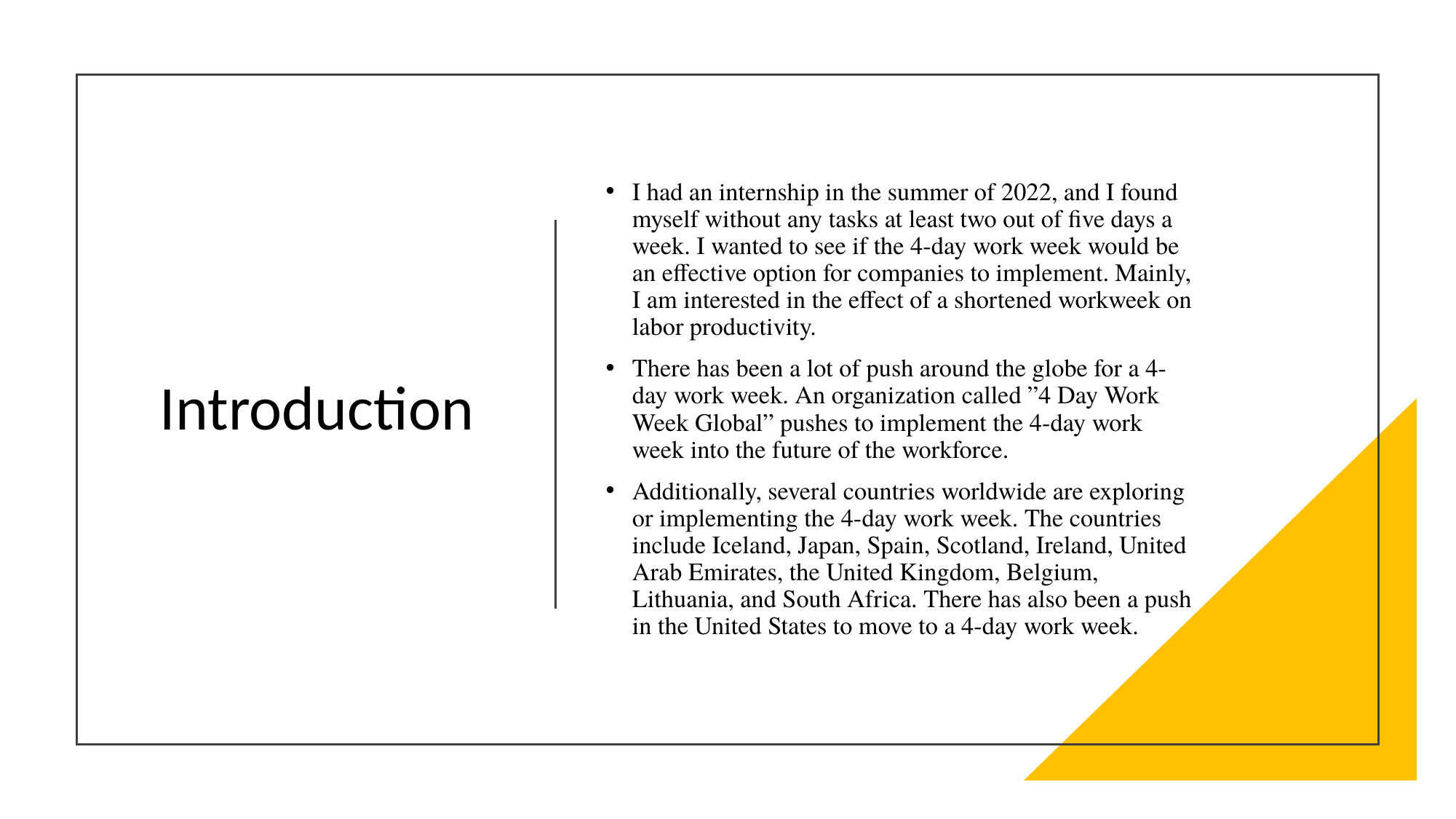

#

Introduction
I had an internship in the summer of 2022, and I found myself without any tasks at least two out of five days a week. I wanted to see if the 4-day work week would be an effective option for companies to implement. Mainly, I am interested in the effect of a shortened workweek on labor productivity.
There has been a lot of push around the globe for a 4-day work week. An organization called ”4 Day Work Week Global” pushes to implement the 4-day work week into the future of the workforce.
Additionally, several countries worldwide are exploring or implementing the 4-day work week. The countries include Iceland, Japan, Spain, Scotland, Ireland, United Arab Emirates, the United Kingdom, Belgium, Lithuania, and South Africa. There has also been a push in the United States to move to a 4-day work week.